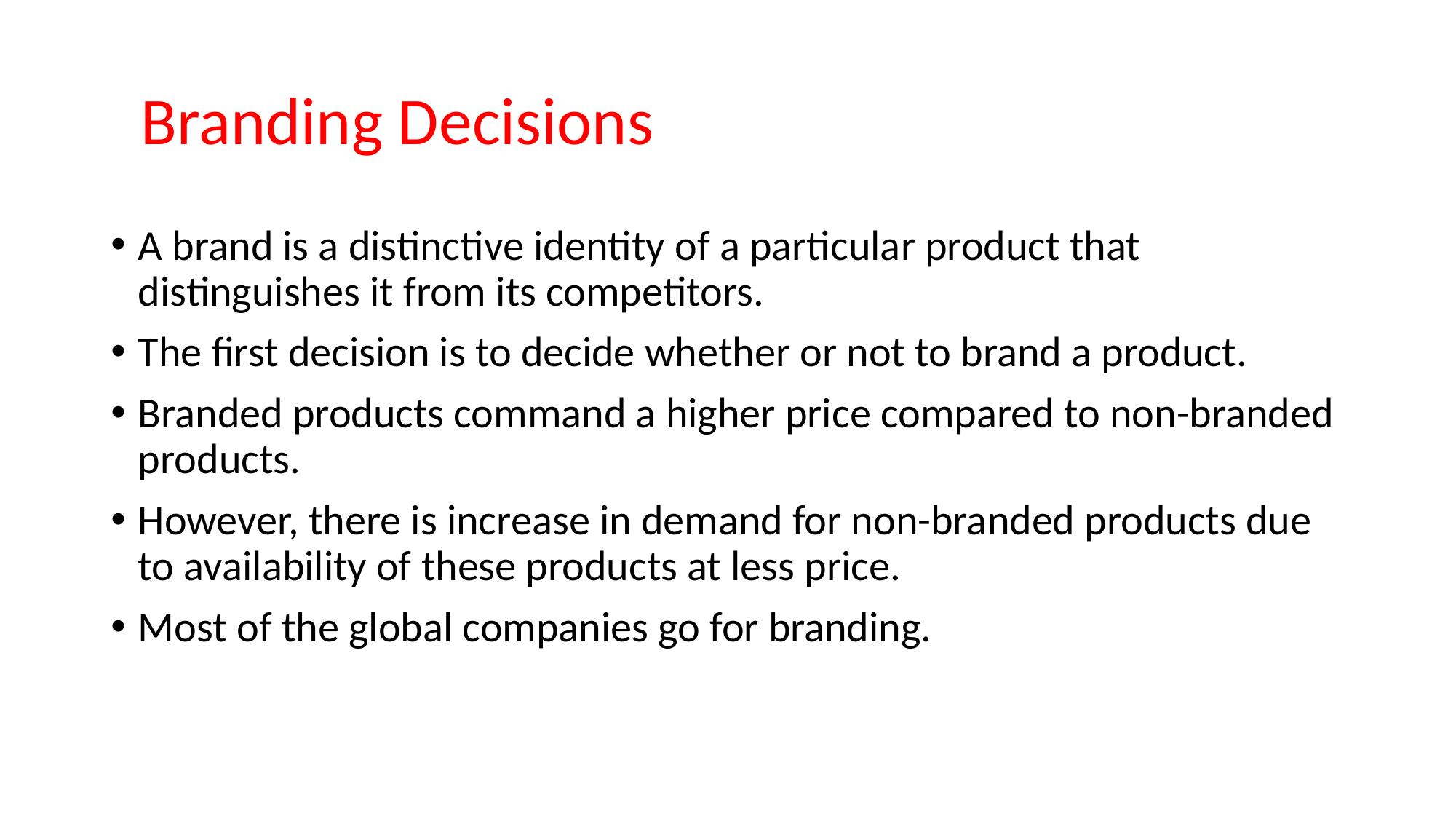

# Branding Decisions
A brand is a distinctive identity of a particular product that distinguishes it from its competitors.
The first decision is to decide whether or not to brand a product.
Branded products command a higher price compared to non-branded products.
However, there is increase in demand for non-branded products due to availability of these products at less price.
Most of the global companies go for branding.

9